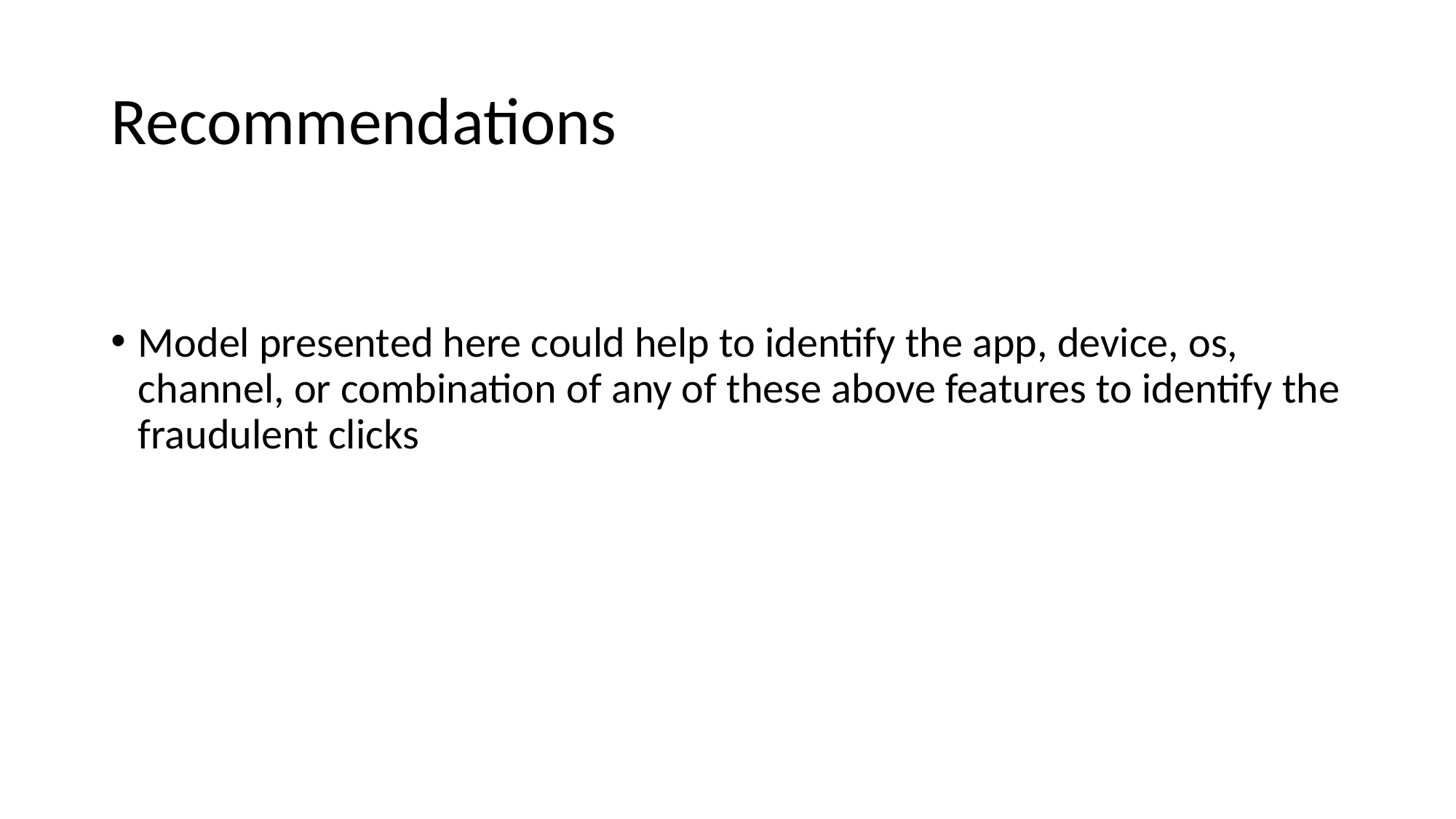

# Recommendations

Model presented here could help to identify the app, device, os, channel, or combination of any of these above features to identify the fraudulent clicks